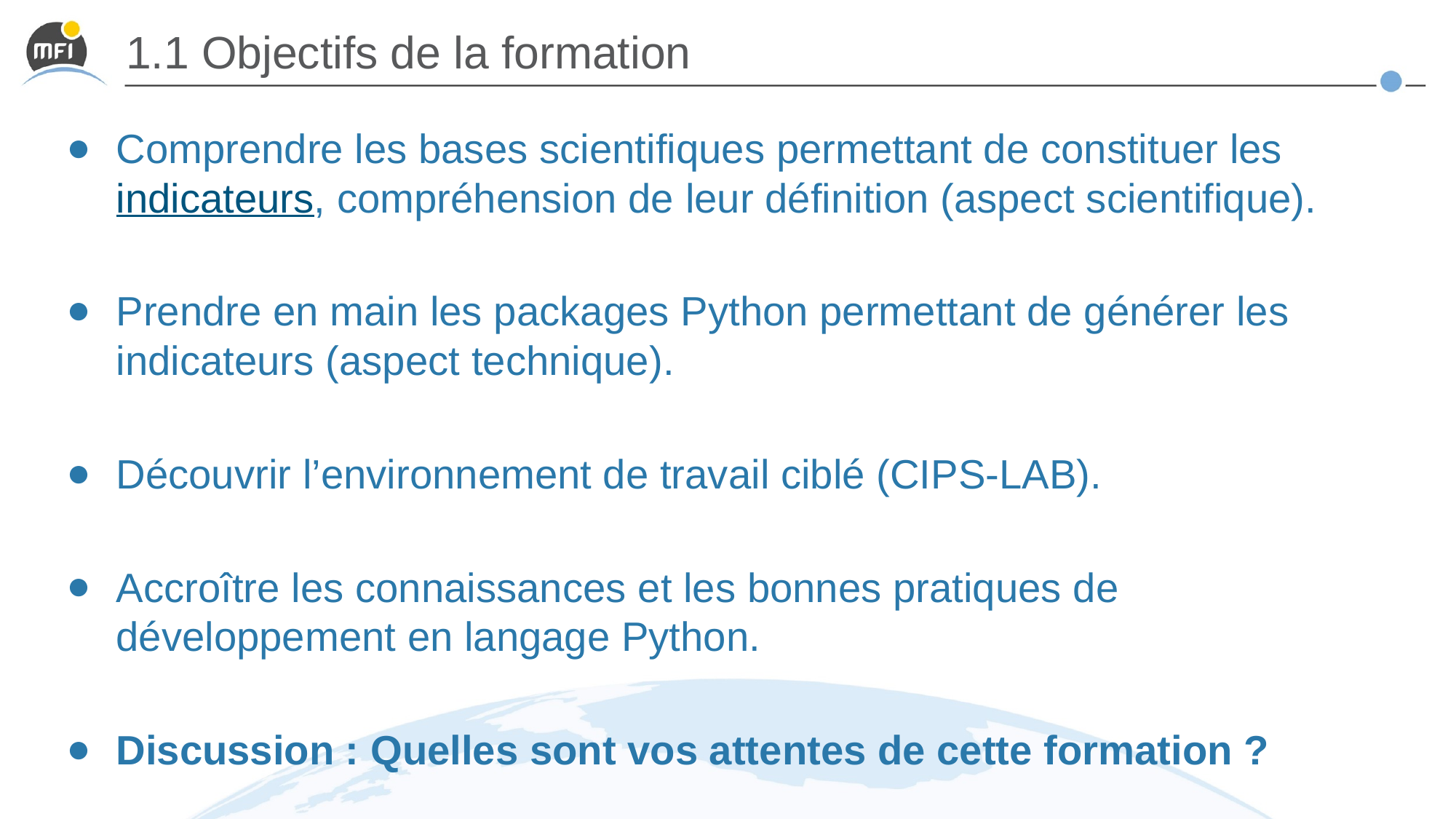

# 1.1 Objectifs de la formation
Comprendre les bases scientifiques permettant de constituer les indicateurs, compréhension de leur définition (aspect scientifique).

Prendre en main les packages Python permettant de générer les indicateurs (aspect technique).

Découvrir l’environnement de travail ciblé (CIPS-LAB).

Accroître les connaissances et les bonnes pratiques de développement en langage Python.

Discussion : Quelles sont vos attentes de cette formation ?